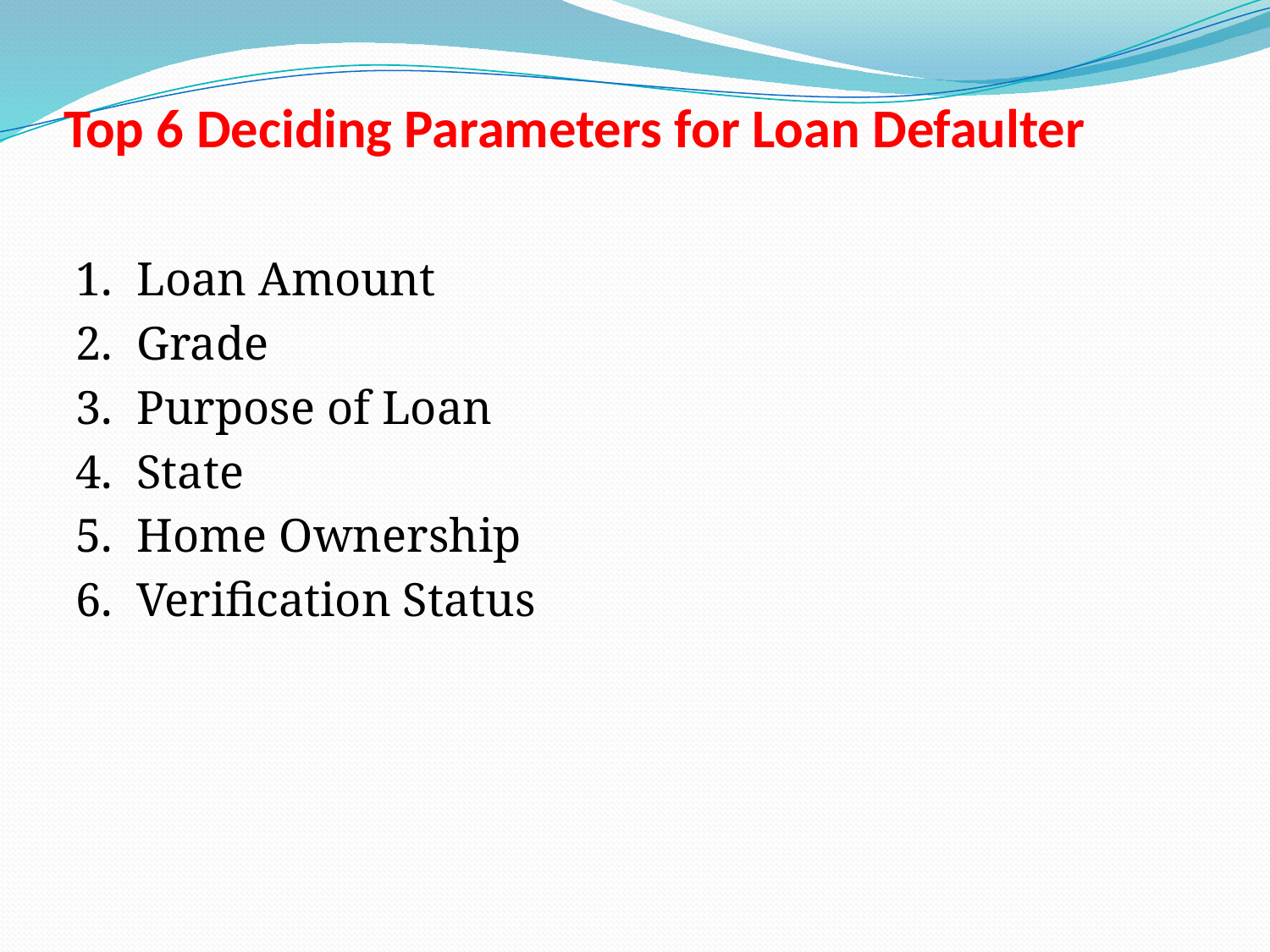

# Top 6 Deciding Parameters for Loan Defaulter

1.  Loan Amount
2.  Grade
3.  Purpose of Loan
4.  State
5.  Home Ownership
6.  Verification Status